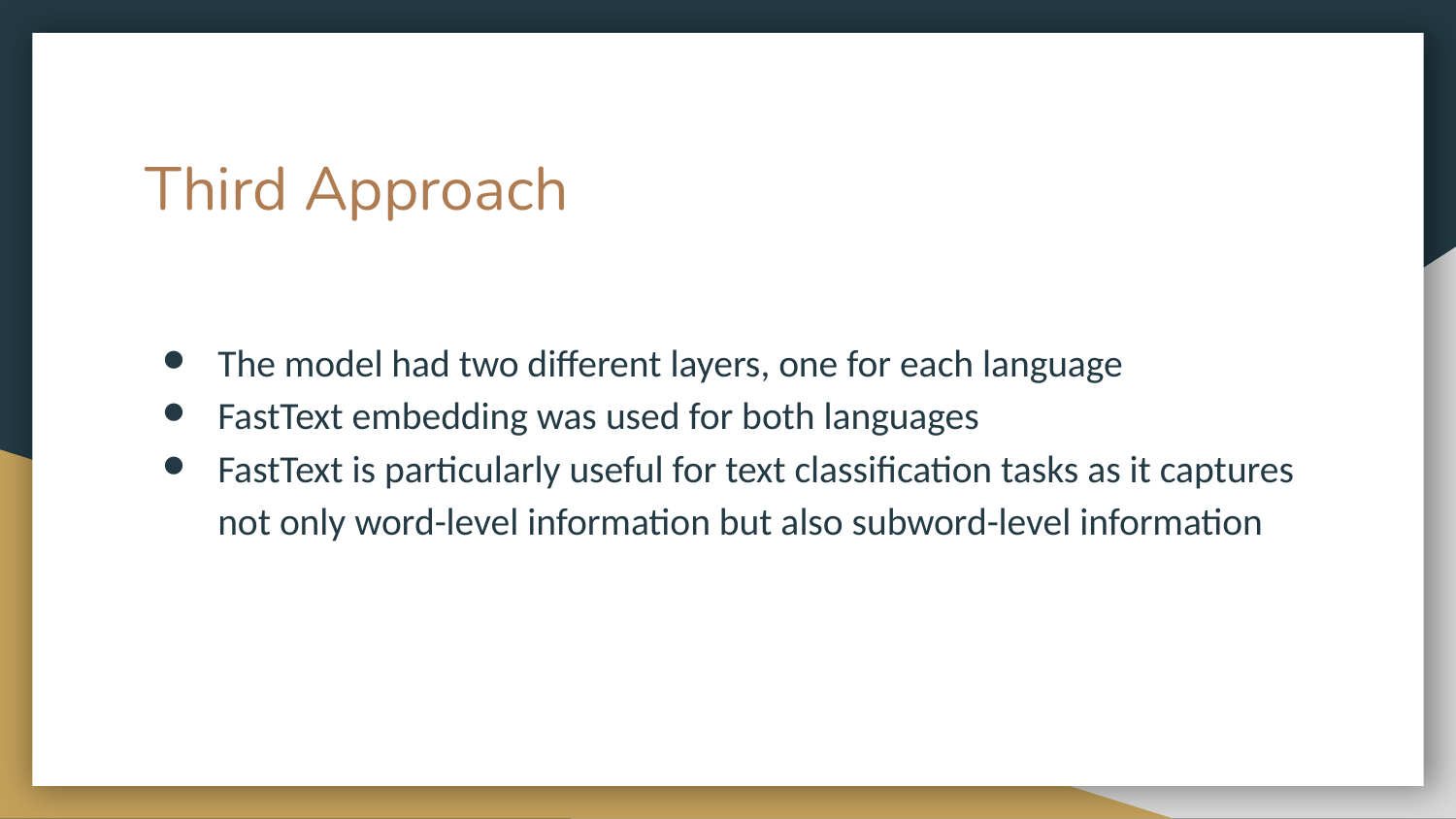

# Third Approach
The model had two different layers, one for each language
FastText embedding was used for both languages
FastText is particularly useful for text classification tasks as it captures not only word-level information but also subword-level information